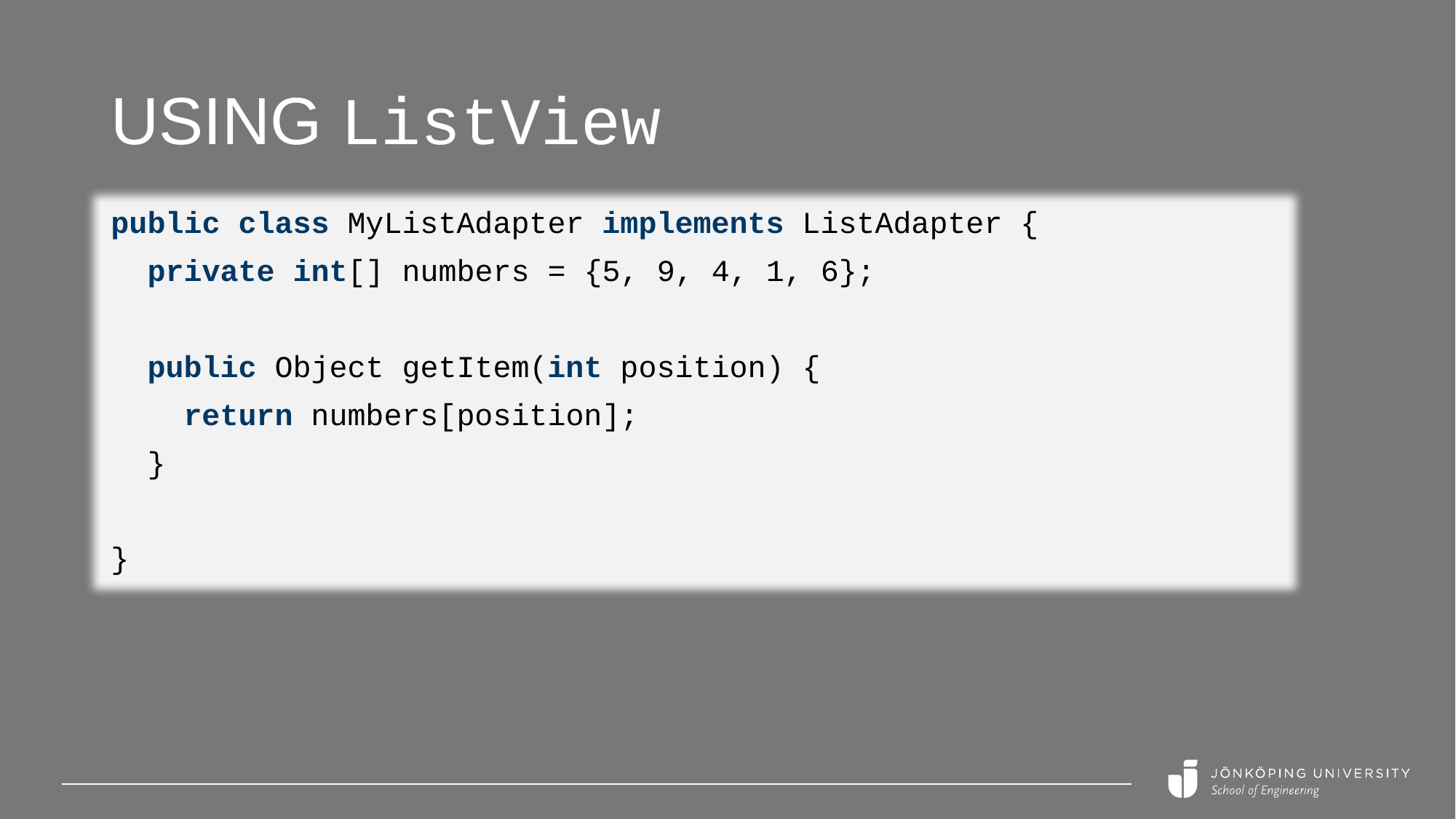

# USING ListView
public class MyListAdapter implements ListAdapter {
  private int[] numbers = {5, 9, 4, 1, 6};

  public Object getItem(int position) {
    return numbers[position];
  }

}